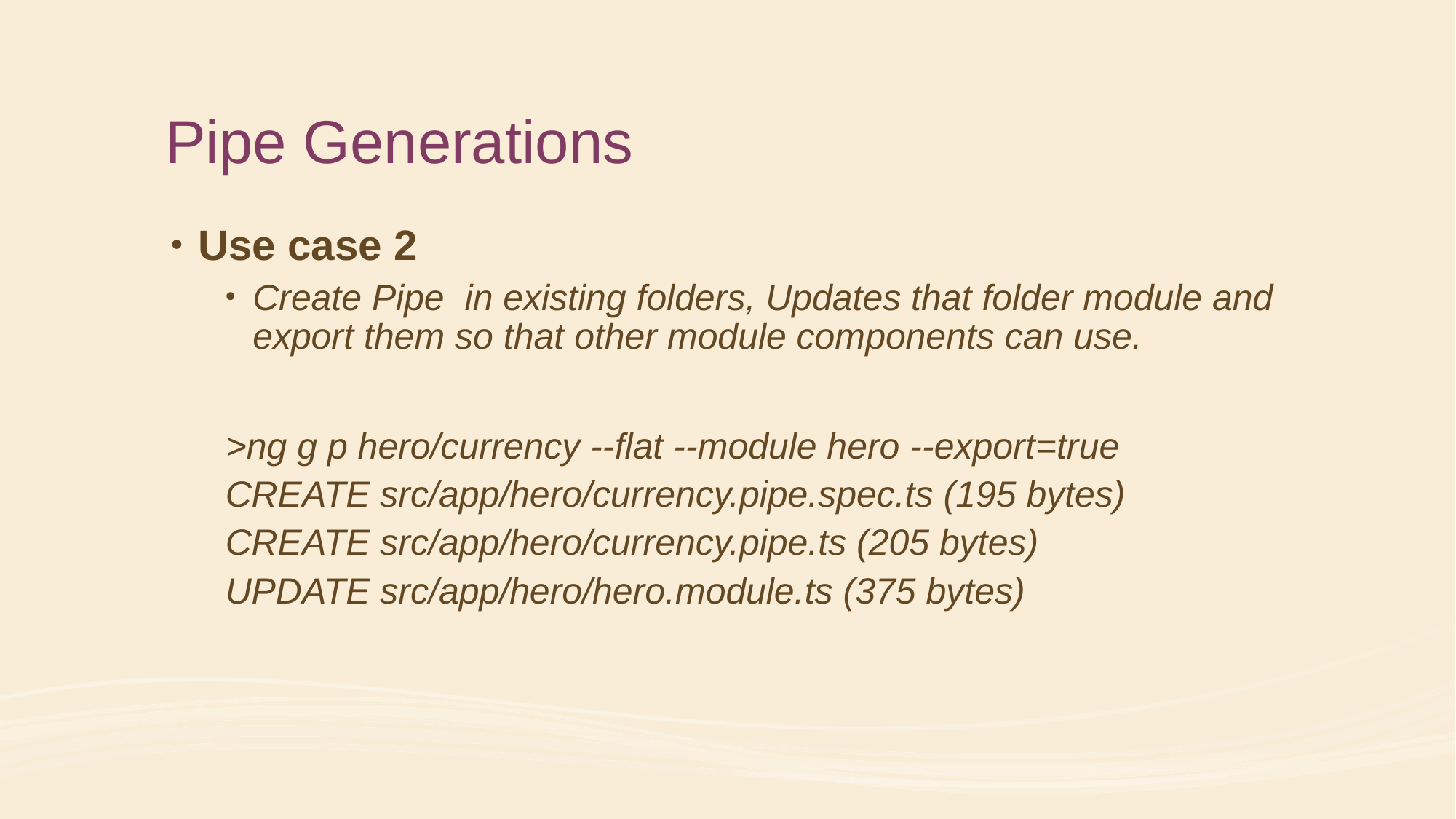

# Pipe Generations
Use case 2
Create Pipe  in existing folders, Updates that folder module and export them so that other module components can use.

>ng g p hero/currency --flat --module hero --export=true
CREATE src/app/hero/currency.pipe.spec.ts (195 bytes)
CREATE src/app/hero/currency.pipe.ts (205 bytes)
UPDATE src/app/hero/hero.module.ts (375 bytes)